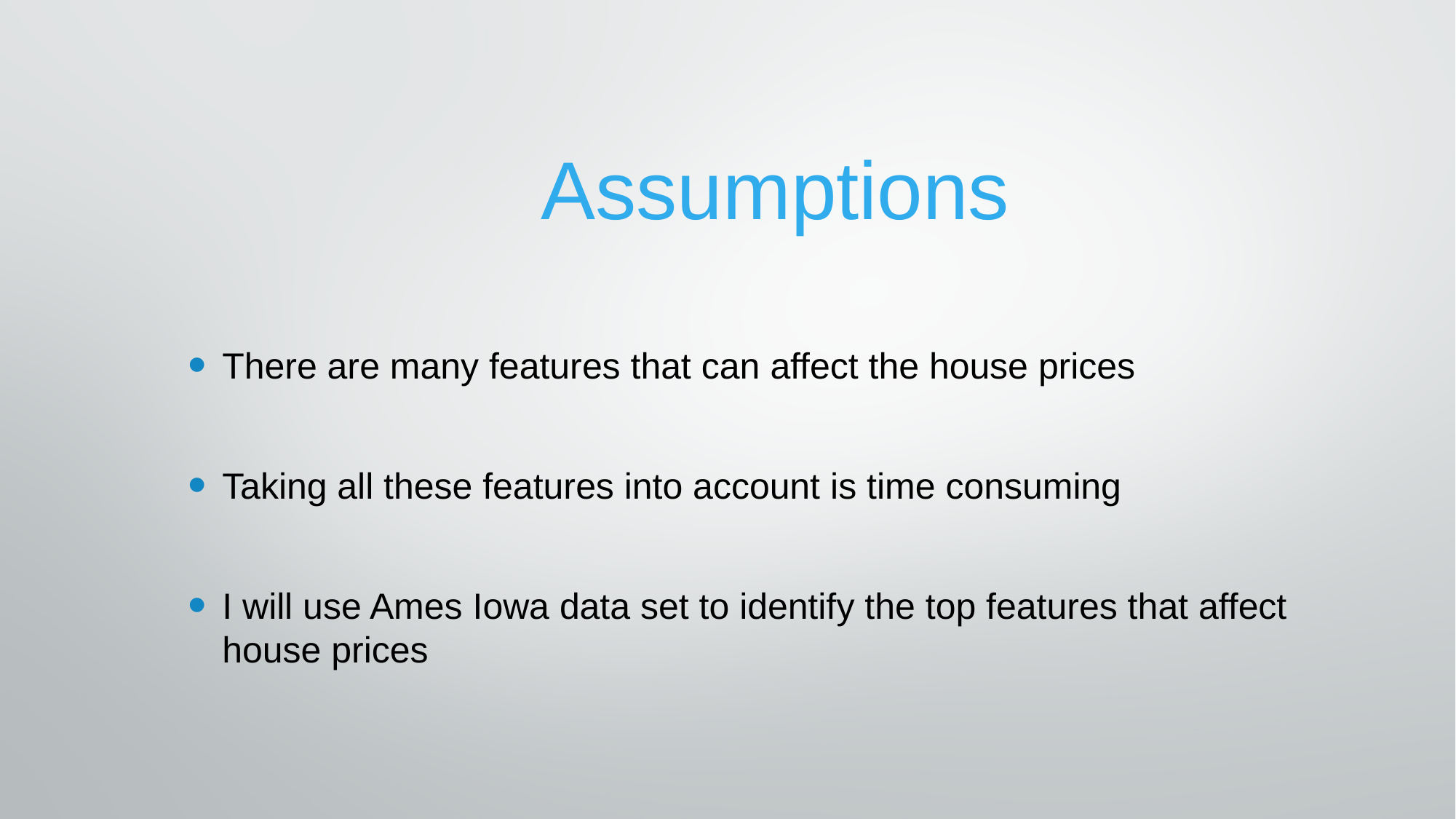

# Assumptions

There are many features that can affect the house prices

Taking all these features into account is time consuming

I will use Ames Iowa data set to identify the top features that affect  house prices